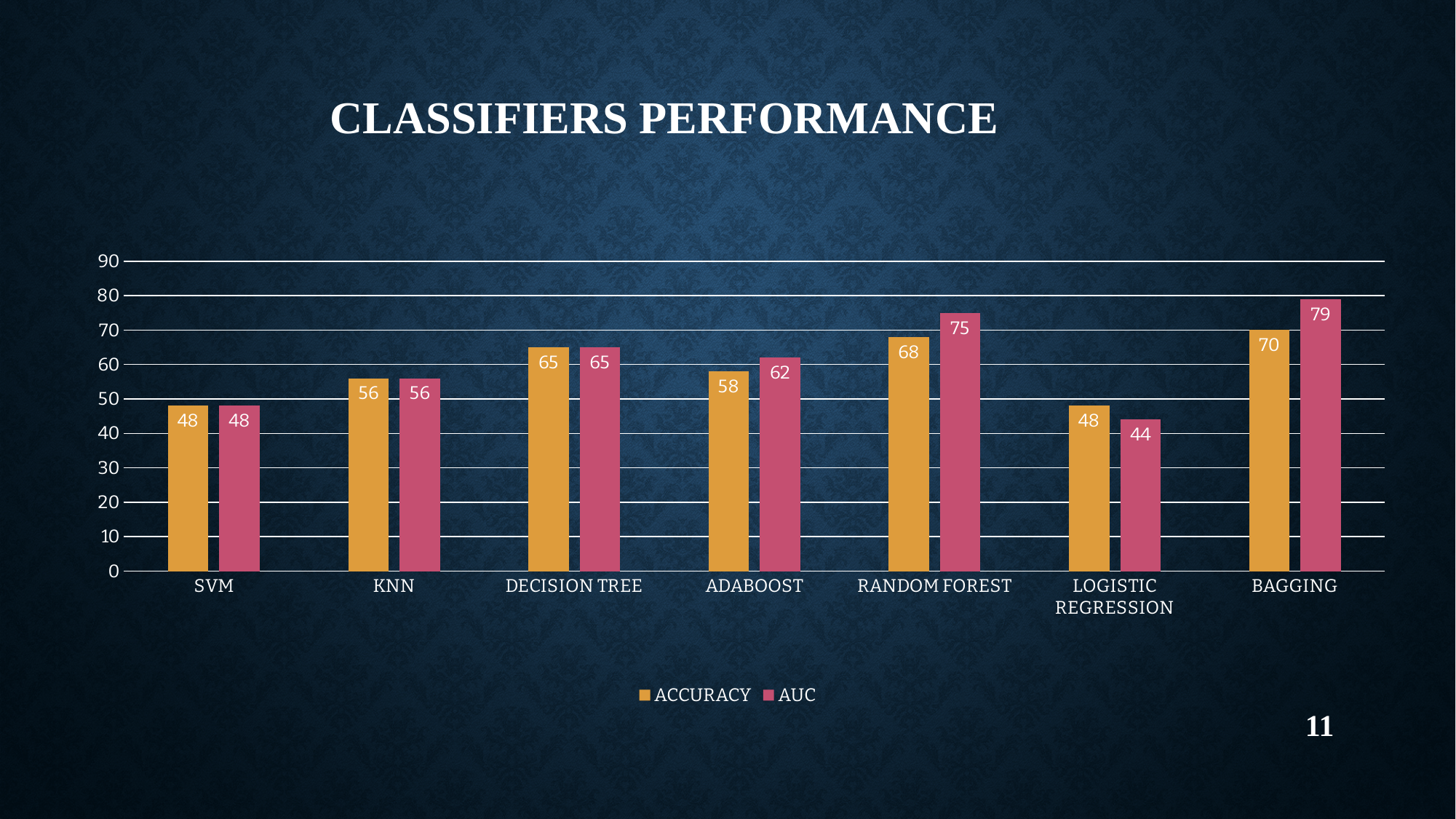

CLASSIFIERS PERFORMANCE

### Chart:

| Category | ACCURACY | AUC |
|---|---|---|
| SVM | 48.0 | 48.0 |
| KNN | 56.0 | 56.0 |
| DECISION TREE | 65.0 | 65.0 |
| ADABOOST | 58.0 | 62.0 |
| RANDOM FOREST | 68.0 | 75.0 |
| LOGISTIC REGRESSION | 48.0 | 44.0 |
| BAGGING | 70.0 | 79.0 |
11